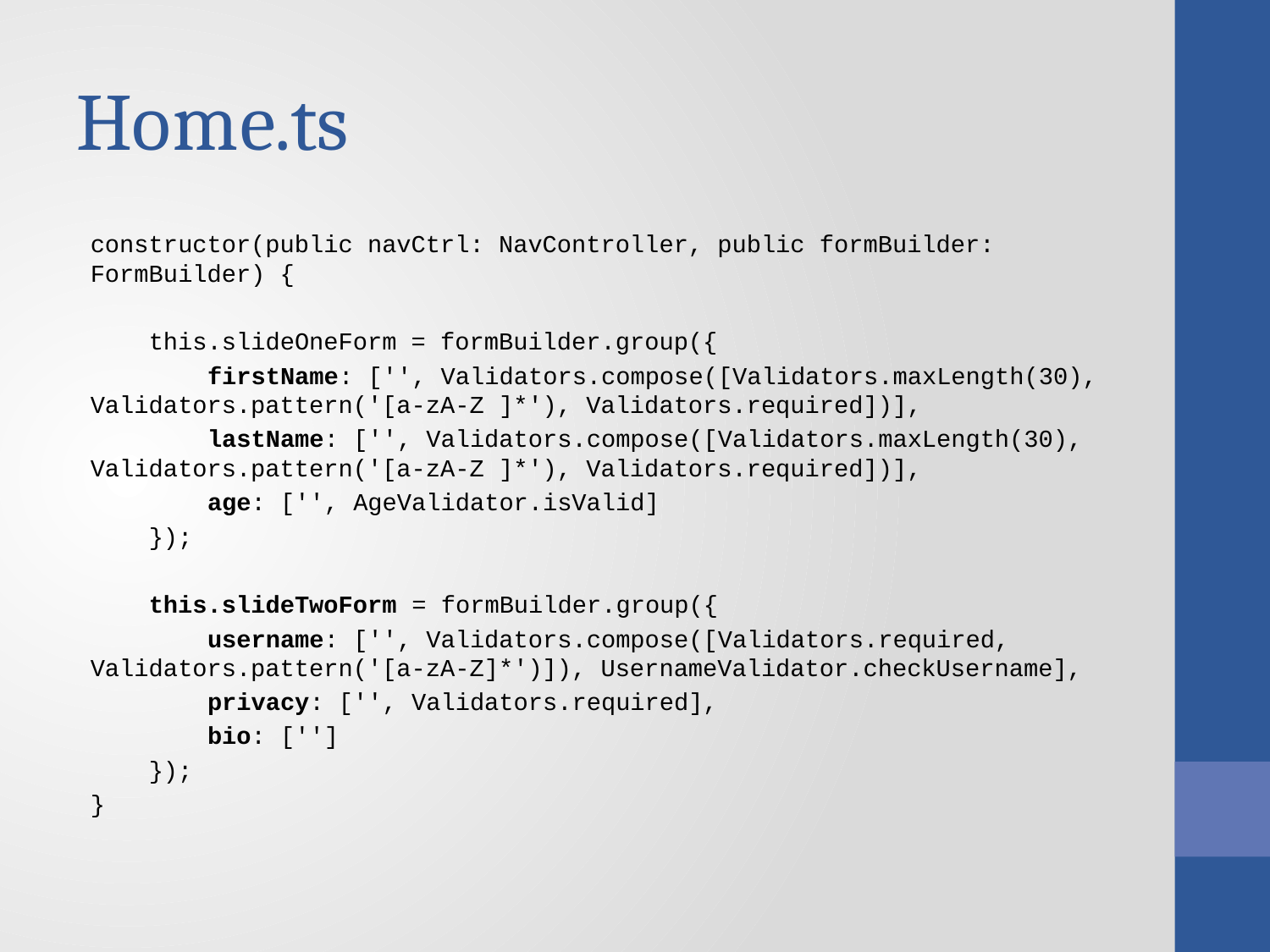

# Home.ts
constructor(public navCtrl: NavController, public formBuilder: FormBuilder) {

    this.slideOneForm = formBuilder.group({
        firstName: ['', Validators.compose([Validators.maxLength(30), Validators.pattern('[a-zA-Z ]*'), Validators.required])],
        lastName: ['', Validators.compose([Validators.maxLength(30), Validators.pattern('[a-zA-Z ]*'), Validators.required])],
        age: ['', AgeValidator.isValid]
    });

    this.slideTwoForm = formBuilder.group({
        username: ['', Validators.compose([Validators.required, Validators.pattern('[a-zA-Z]*')]), UsernameValidator.checkUsername],
        privacy: ['', Validators.required],
        bio: ['']
    });
}